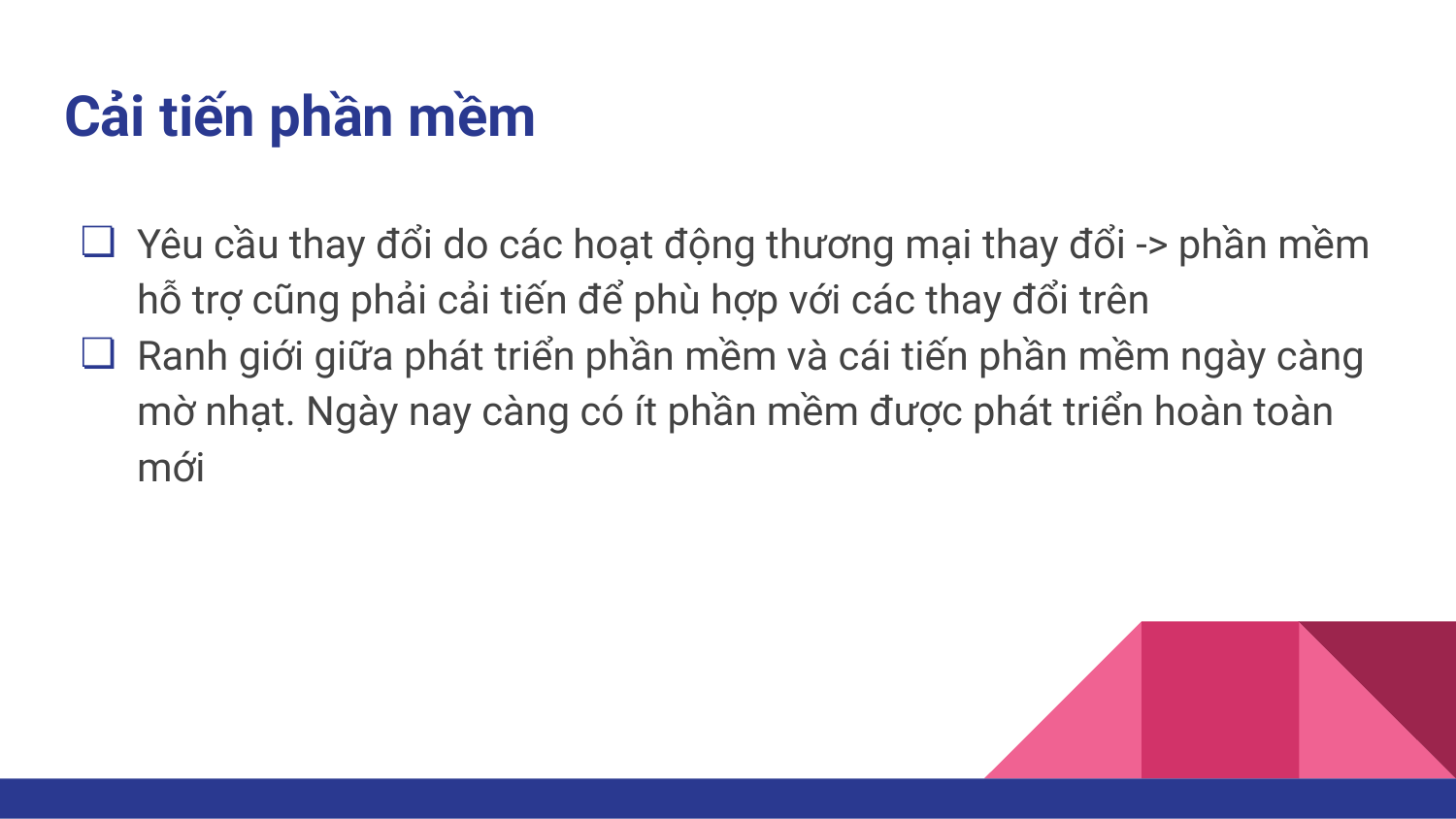

# Cải tiến phần mềm
Yêu cầu thay đổi do các hoạt động thương mại thay đổi -> phần mềm hỗ trợ cũng phải cải tiến để phù hợp với các thay đổi trên
Ranh giới giữa phát triển phần mềm và cái tiến phần mềm ngày càng mờ nhạt. Ngày nay càng có ít phần mềm được phát triển hoàn toàn mới